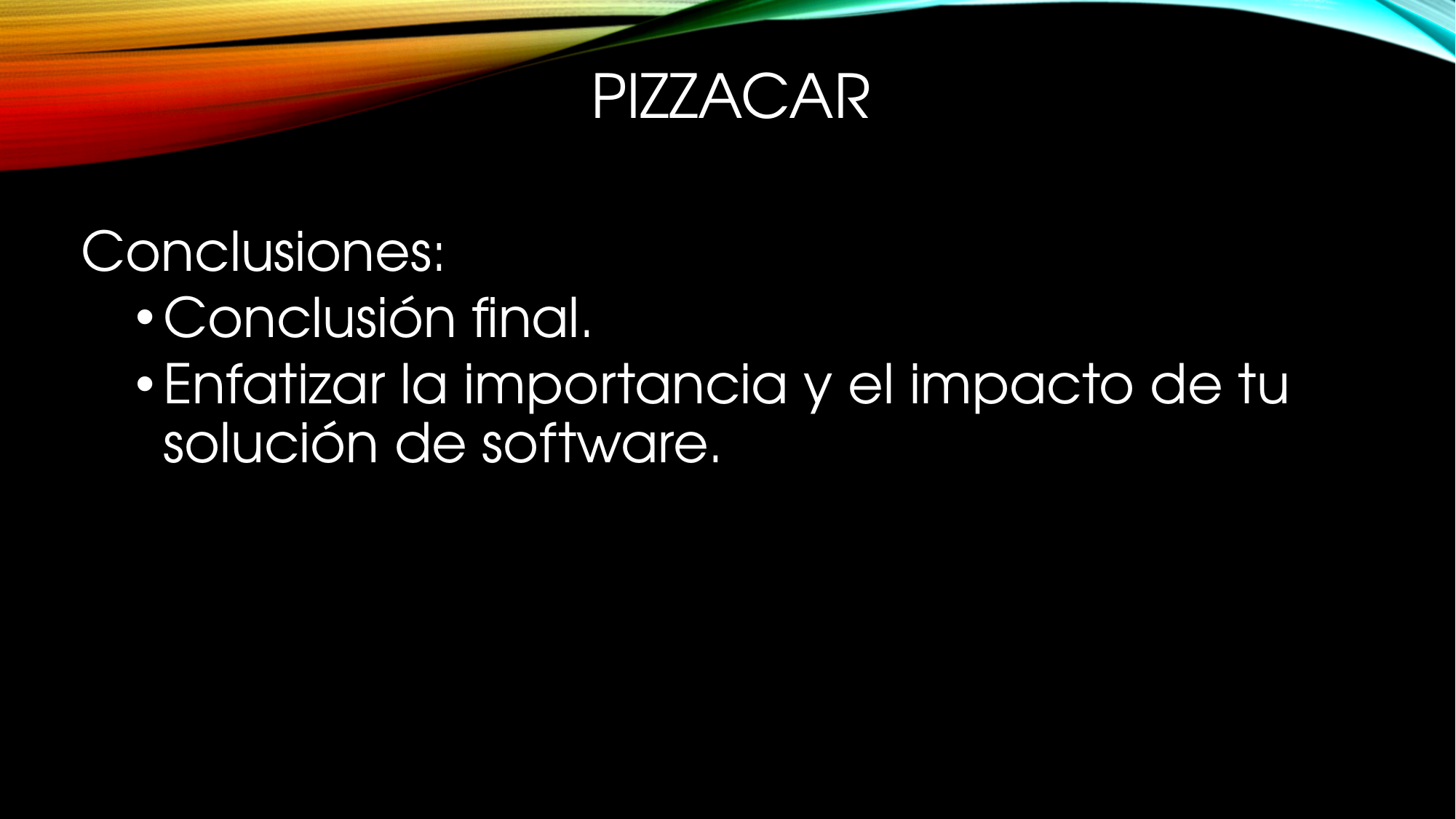

# pizzacar
Conclusiones:
Conclusión final.
Enfatizar la importancia y el impacto de tu solución de software.